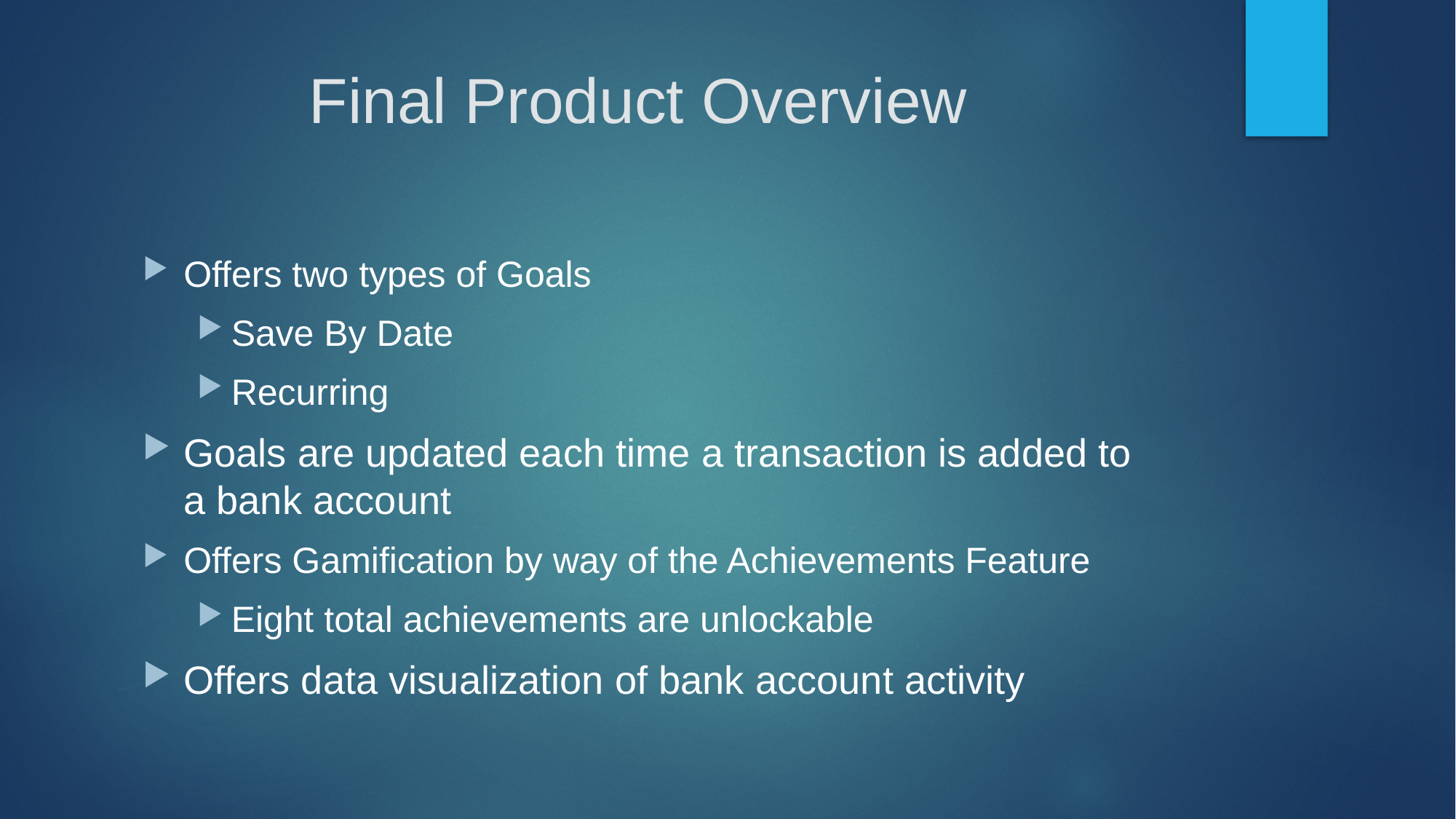

# Final Product Overview
Offers two types of Goals
Save By Date
Recurring
Goals are updated each time a transaction is added to a bank account
Offers Gamification by way of the Achievements Feature
Eight total achievements are unlockable
Offers data visualization of bank account activity